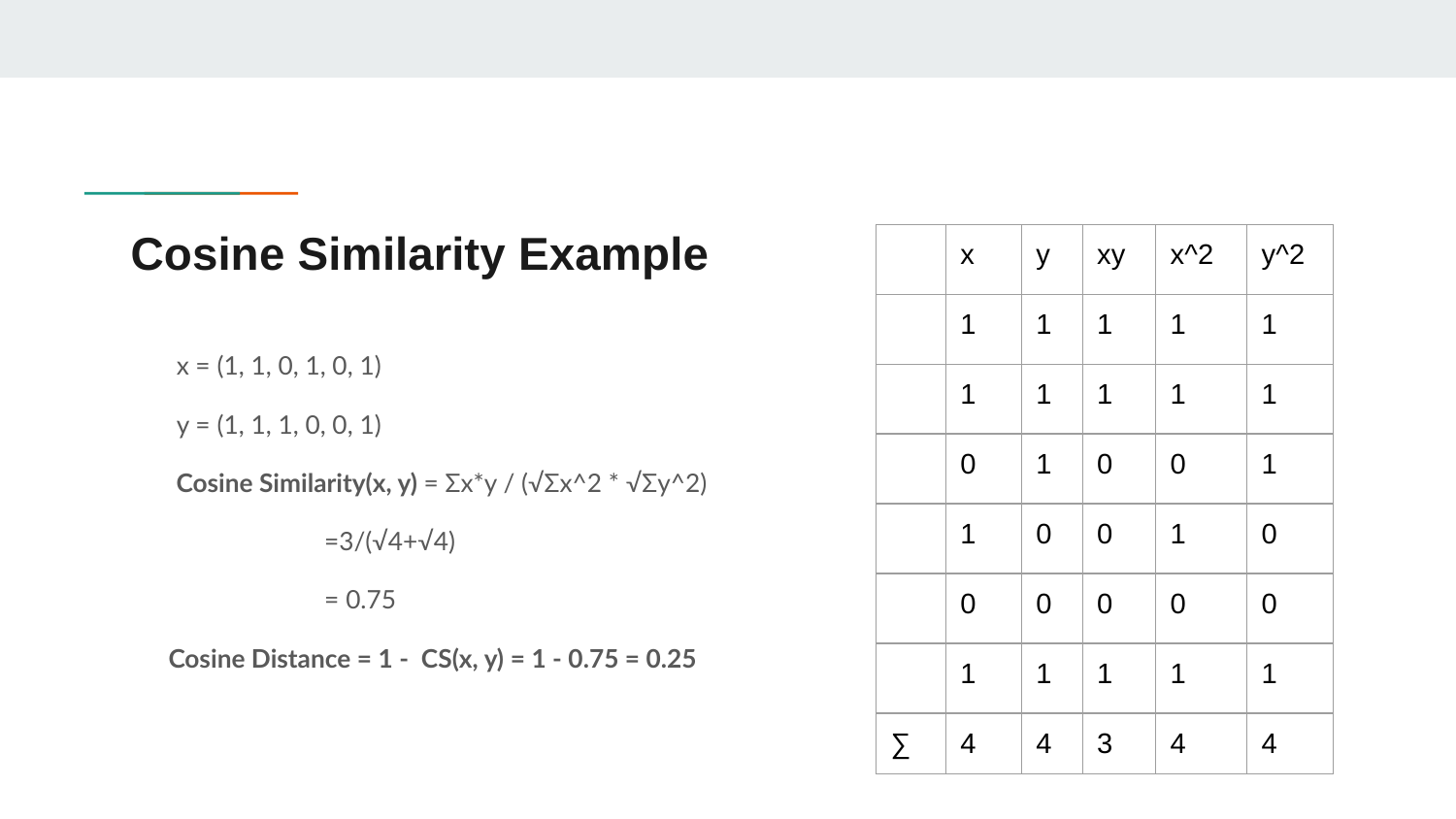

# Cosine Similarity Example
|  | x | y | xy | x^2 | y^2 |
| --- | --- | --- | --- | --- | --- |
|  | 1 | 1 | 1 | 1 | 1 |
|  | 1 | 1 | 1 | 1 | 1 |
|  | 0 | 1 | 0 | 0 | 1 |
|  | 1 | 0 | 0 | 1 | 0 |
|  | 0 | 0 | 0 | 0 | 0 |
|  | 1 | 1 | 1 | 1 | 1 |
| ∑ | 4 | 4 | 3 | 4 | 4 |
       x = (1, 1, 0, 1, 0, 1)
       y = (1, 1, 1, 0, 0, 1)
       Cosine Similarity(x, y) = Σx*y / (√Σx^2 * √Σy^2)
			        =3/(√4+√4)
			        = 0.75
      Cosine Distance = 1 -  CS(x, y) = 1 - 0.75 = 0.25